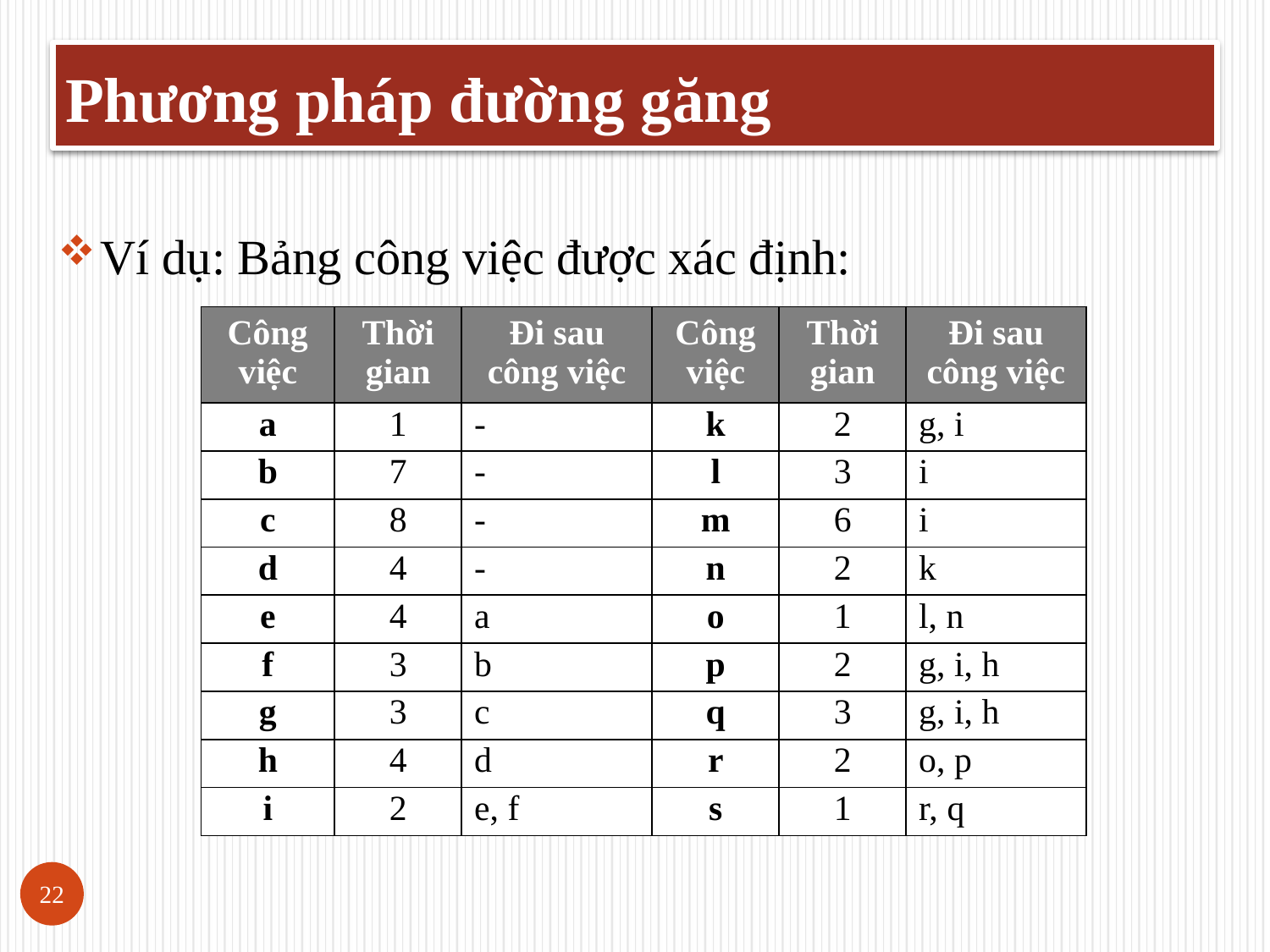

Phương pháp đường găng
Ví dụ: Bảng công việc được xác định:

| Công việc | Thời gian | Đi sau công việc | Công việc | Thời gian | Đi sau công việc |
| --- | --- | --- | --- | --- | --- |
| a | 1 | - | k | 2 | g, i |
| b | 7 | - | l | 3 | i |
| c | 8 | - | m | 6 | i |
| d | 4 | - | n | 2 | k |
| e | 4 | a | o | 1 | l, n |
| f | 3 | b | p | 2 | g, i, h |
| g | 3 | c | q | 3 | g, i, h |
| h | 4 | d | r | 2 | o, p |
| i | 2 | e, f | s | 1 | r, q |
22